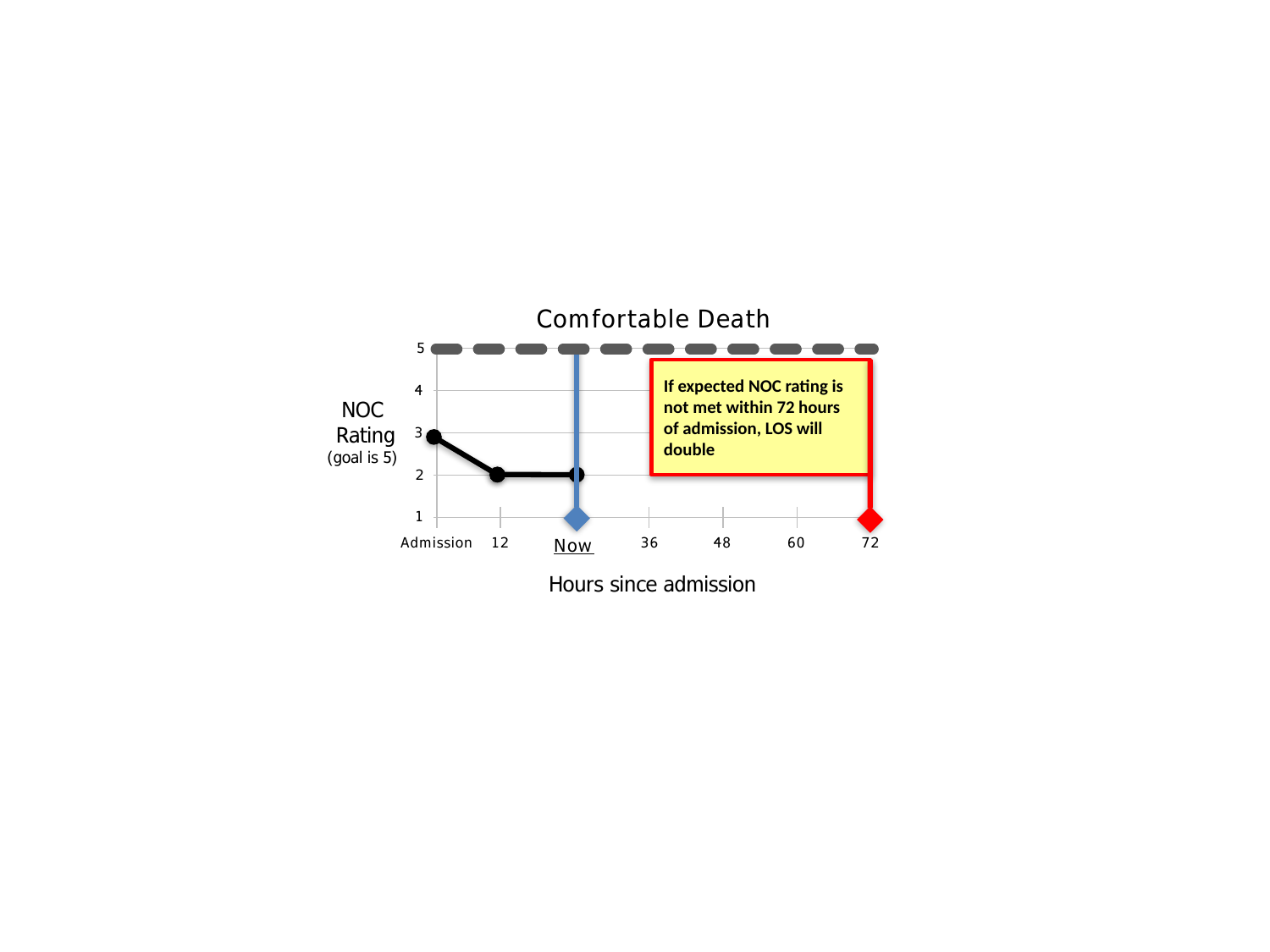

Comfortable Death
If expected NOC rating is not met within 72 hours of admission, LOS will double
NOC
 Rating
(goal is 5)
Hours since admission